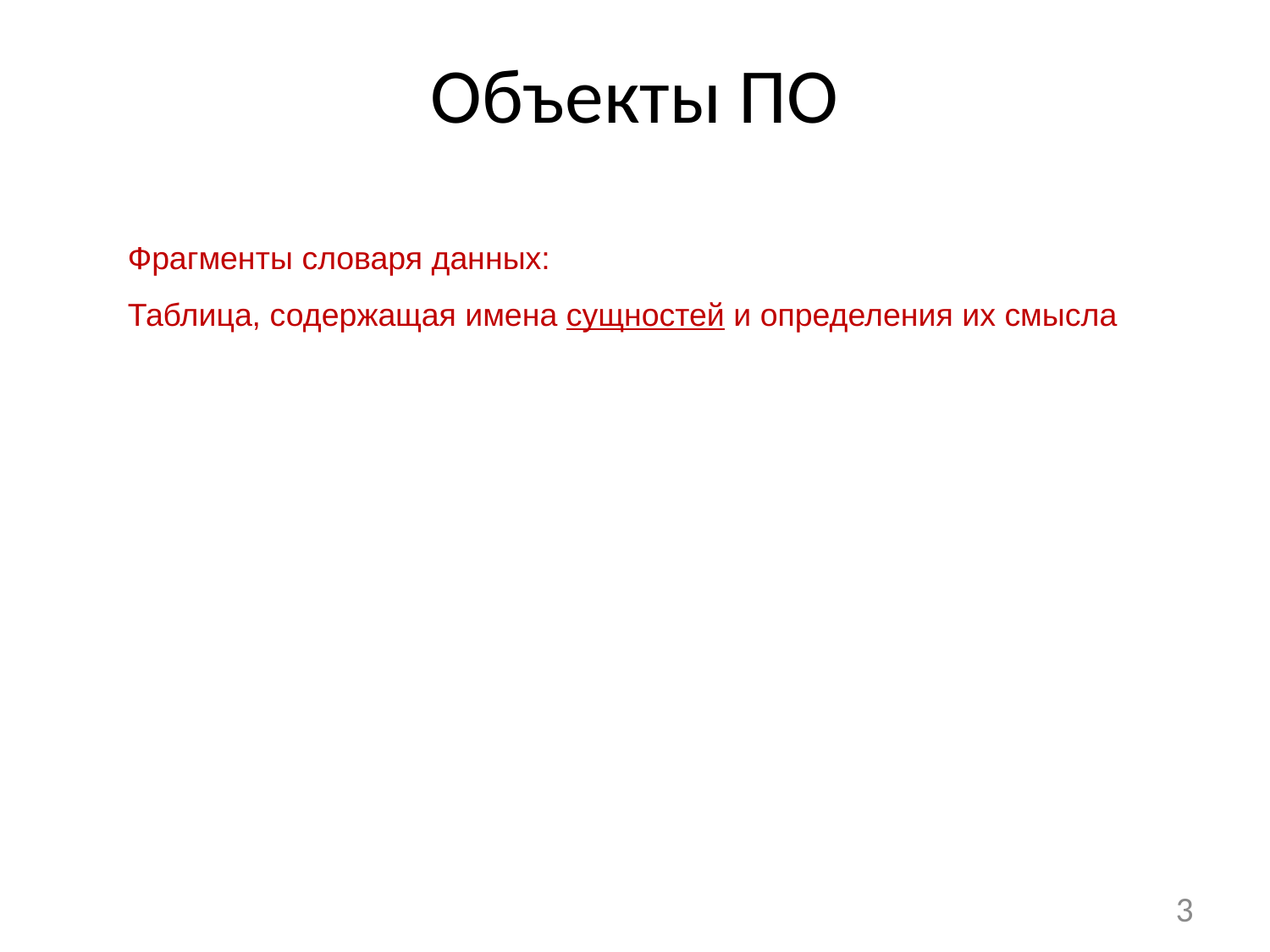

# Объекты ПО
Фрагменты словаря данных:
Таблица, содержащая имена сущностей и определения их смысла
3